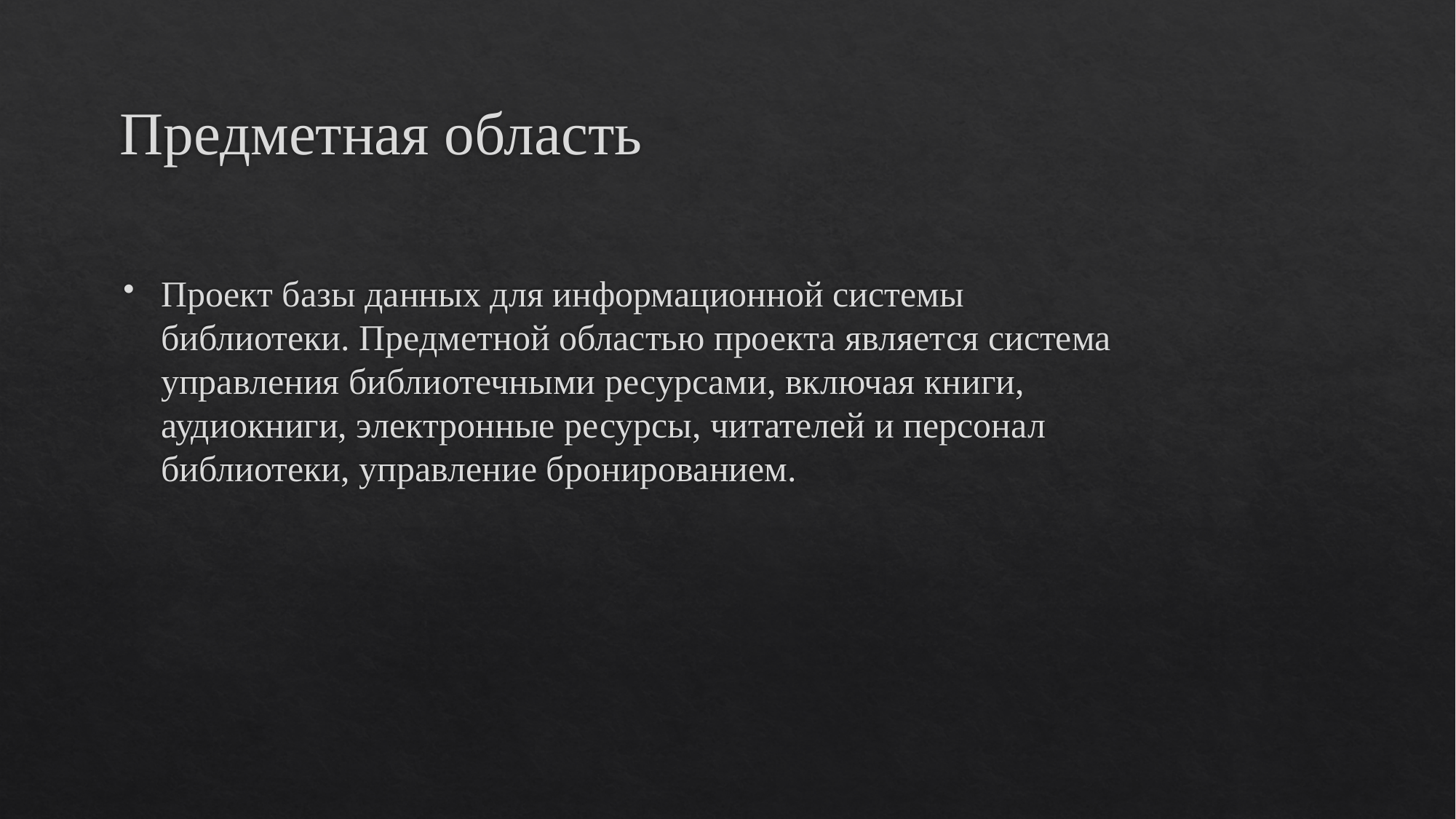

# Предметная область
Проект базы данных для информационной системы библиотеки. Предметной областью проекта является система управления библиотечными ресурсами, включая книги, аудиокниги, электронные ресурсы, читателей и персонал библиотеки, управление бронированием.